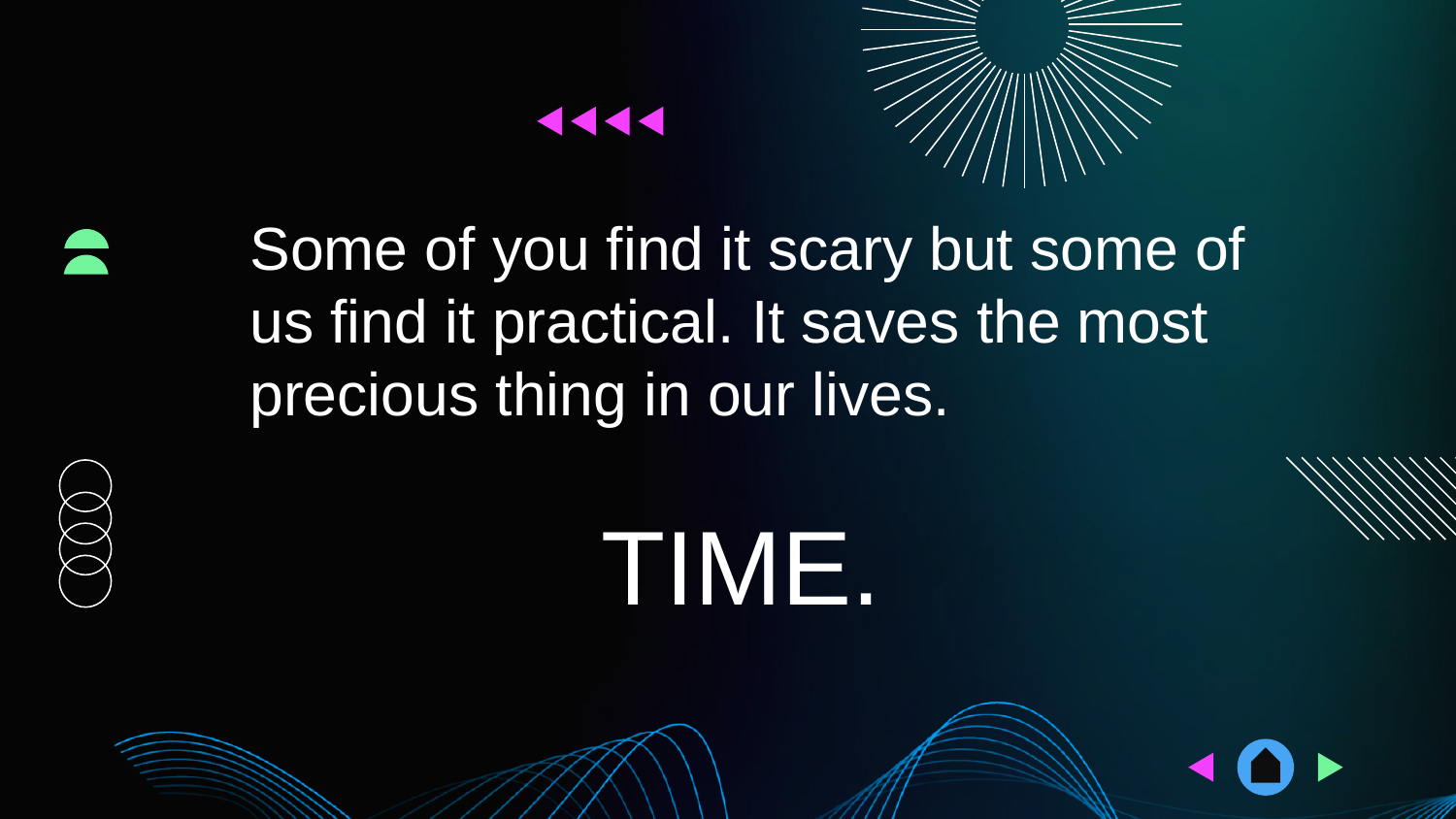

Some of you find it scary but some of us find it practical. It saves the most precious thing in our lives.

                     TIME.